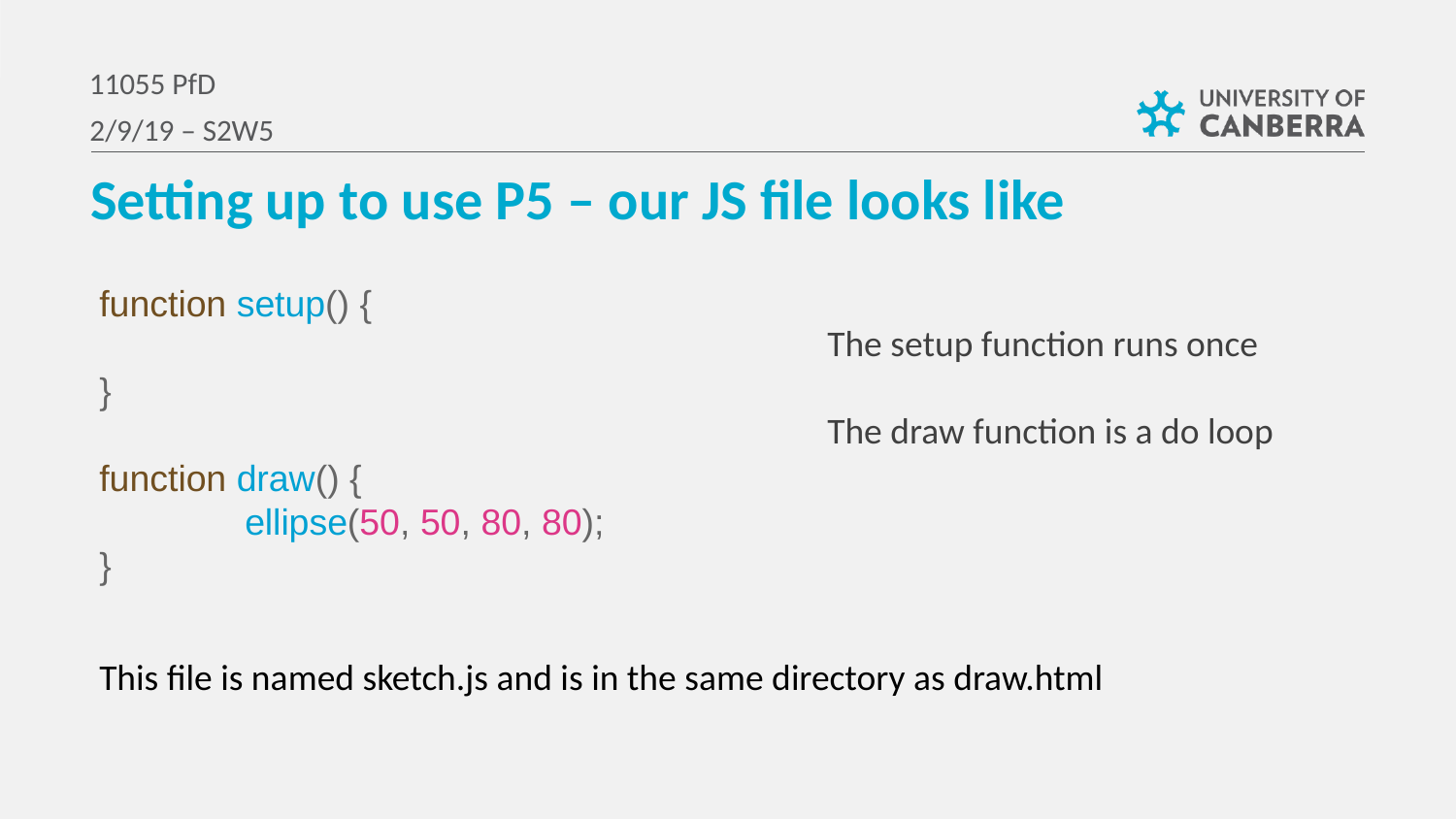

11055 PfD
2/9/19 – S2W5
Setting up to use P5 – our JS file looks like
function setup() {

}

function draw() {
	ellipse(50, 50, 80, 80);
}
The setup function runs once

The draw function is a do loop
This file is named sketch.js and is in the same directory as draw.html